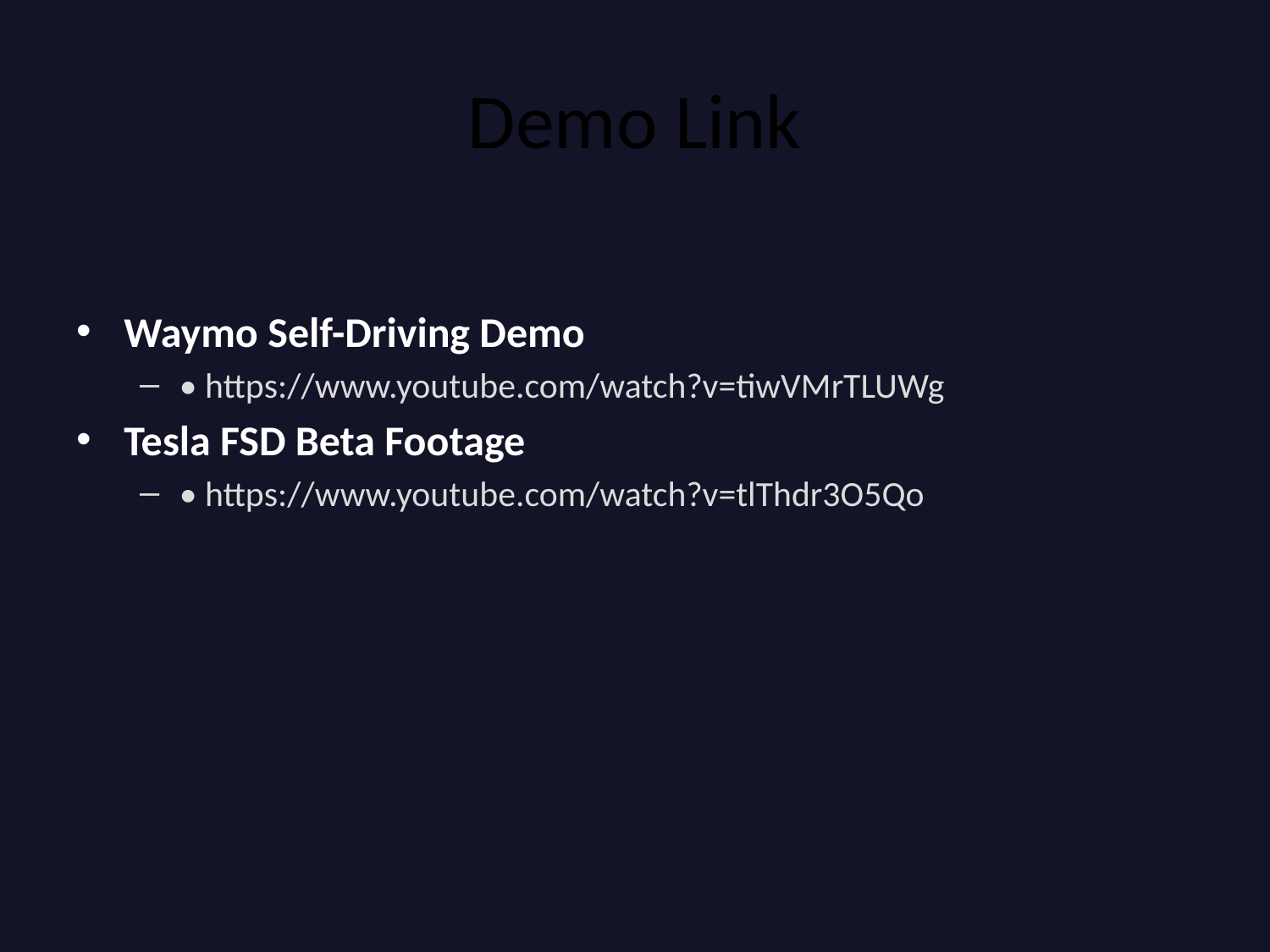

# Demo Link

Waymo Self-Driving Demo
• https://www.youtube.com/watch?v=tiwVMrTLUWg
Tesla FSD Beta Footage
• https://www.youtube.com/watch?v=tlThdr3O5Qo